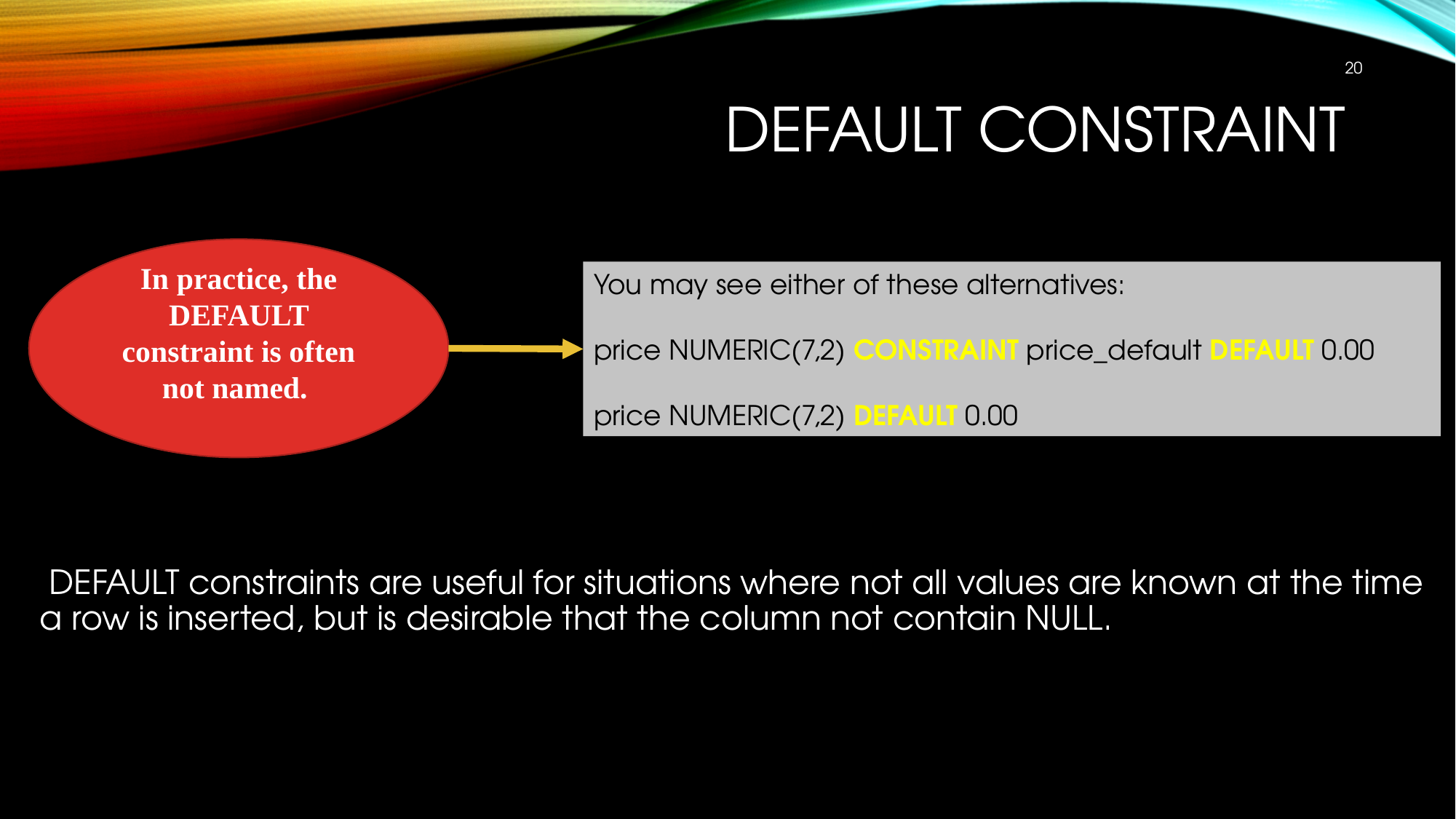

20
# DEFAULT Constraint
In practice, the DEFAULT constraint is often not named.

You may see either of these alternatives:

price NUMERIC(7,2) CONSTRAINT price_default DEFAULT 0.00

price NUMERIC(7,2) DEFAULT 0.00
 DEFAULT constraints are useful for situations where not all values are known at the time a row is inserted, but is desirable that the column not contain NULL.